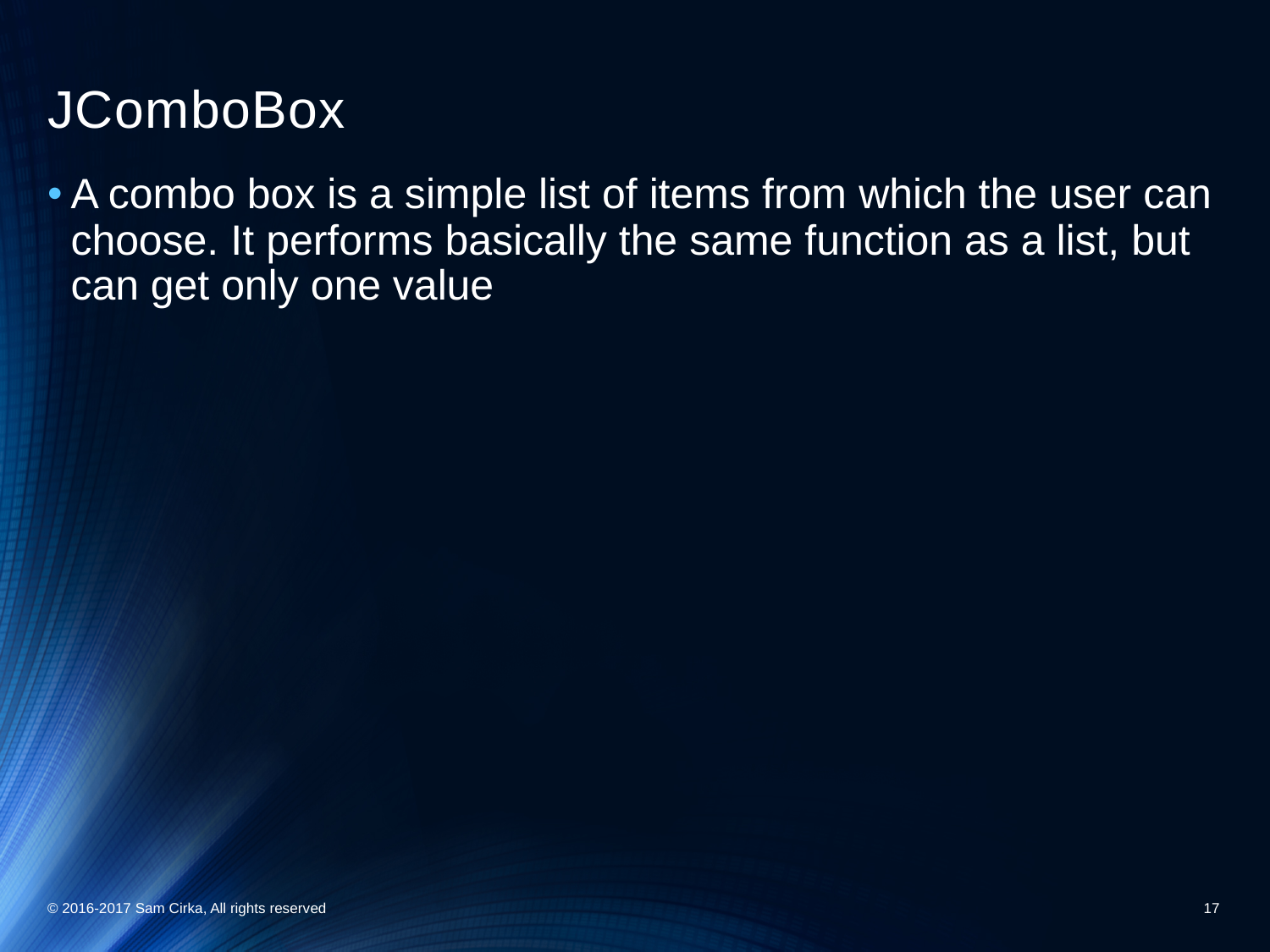

# JComboBox
A combo box is a simple list of items from which the user can choose. It performs basically the same function as a list, but can get only one value
© 2016-2017 Sam Cirka, All rights reserved
17